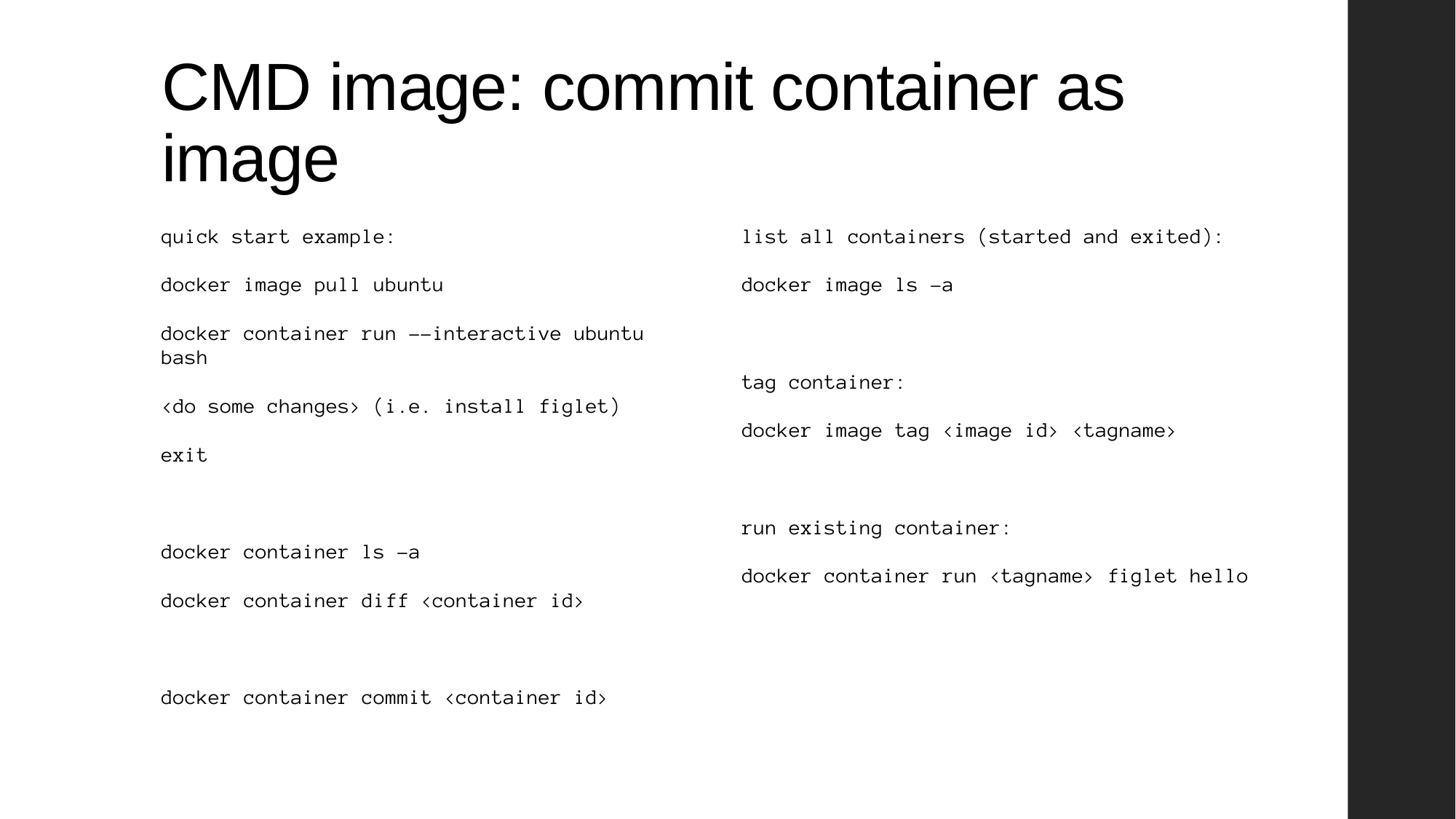

# CMD image: commit container as image
quick start example:
docker image pull ubuntu
docker container run --interactive ubuntu bash
<do some changes> (i.e. install figlet)
exit

docker container ls -a
docker container diff <container id>

docker container commit <container id>
list all containers (started and exited):
docker image ls –a

tag container:
docker image tag <image id> <tagname>

run existing container:
docker container run <tagname> figlet hello